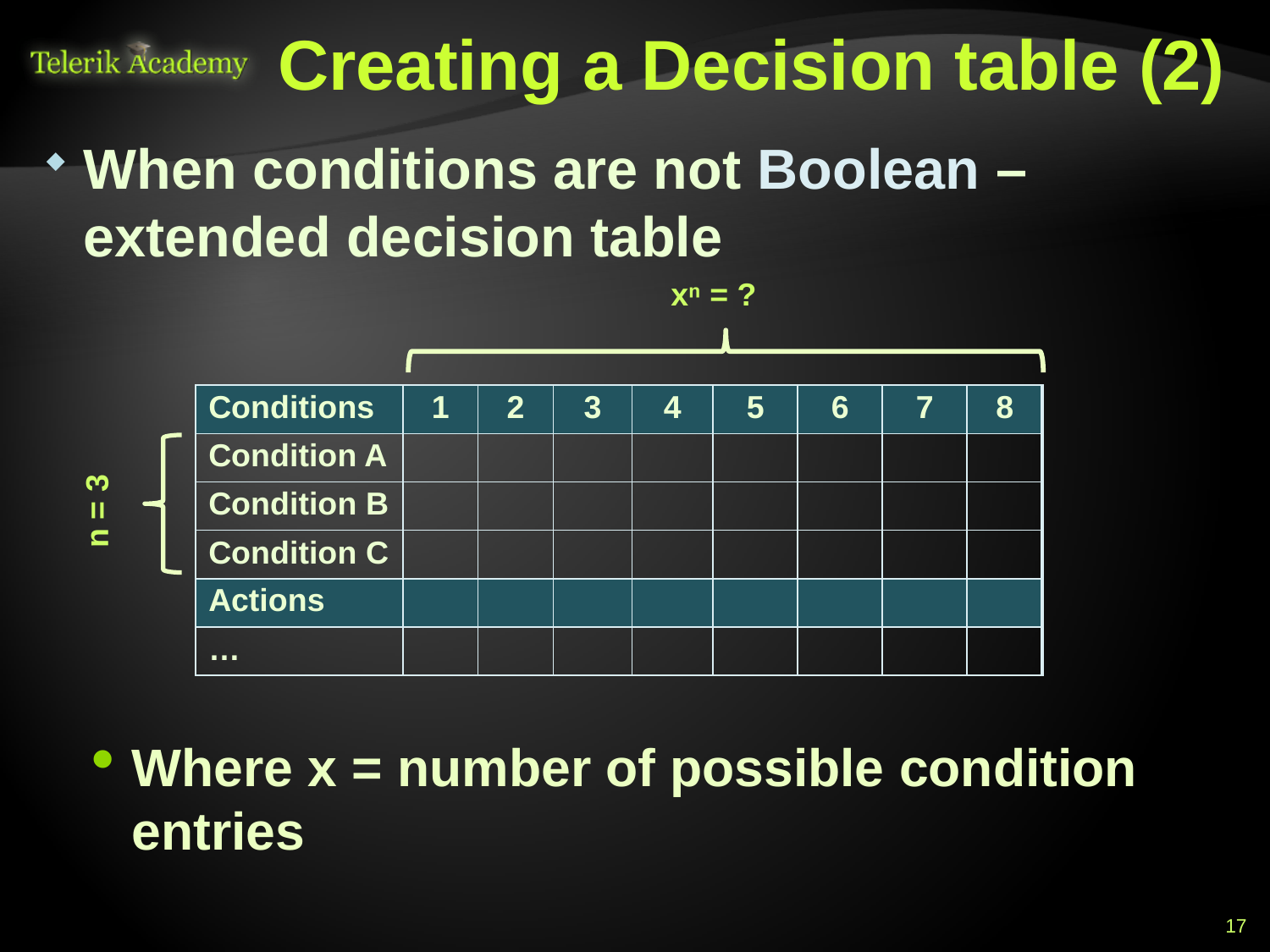

# Creating a Decision table (2)

When conditions are not Boolean – extended decision table

Where x = number of possible condition entries
xⁿ = ?
| Conditions | 1 | 2 | 3 | 4 | 5 | 6 | 7 | 8 |
| --- | --- | --- | --- | --- | --- | --- | --- | --- |
| Condition A |  |  |  |  |  |  |  |  |
| Condition B |  |  |  |  |  |  |  |  |
| Condition C |  |  |  |  |  |  |  |  |
| Actions |  |  |  |  |  |  |  |  |
| … |  |  |  |  |  |  |  |  |

n = 3
17